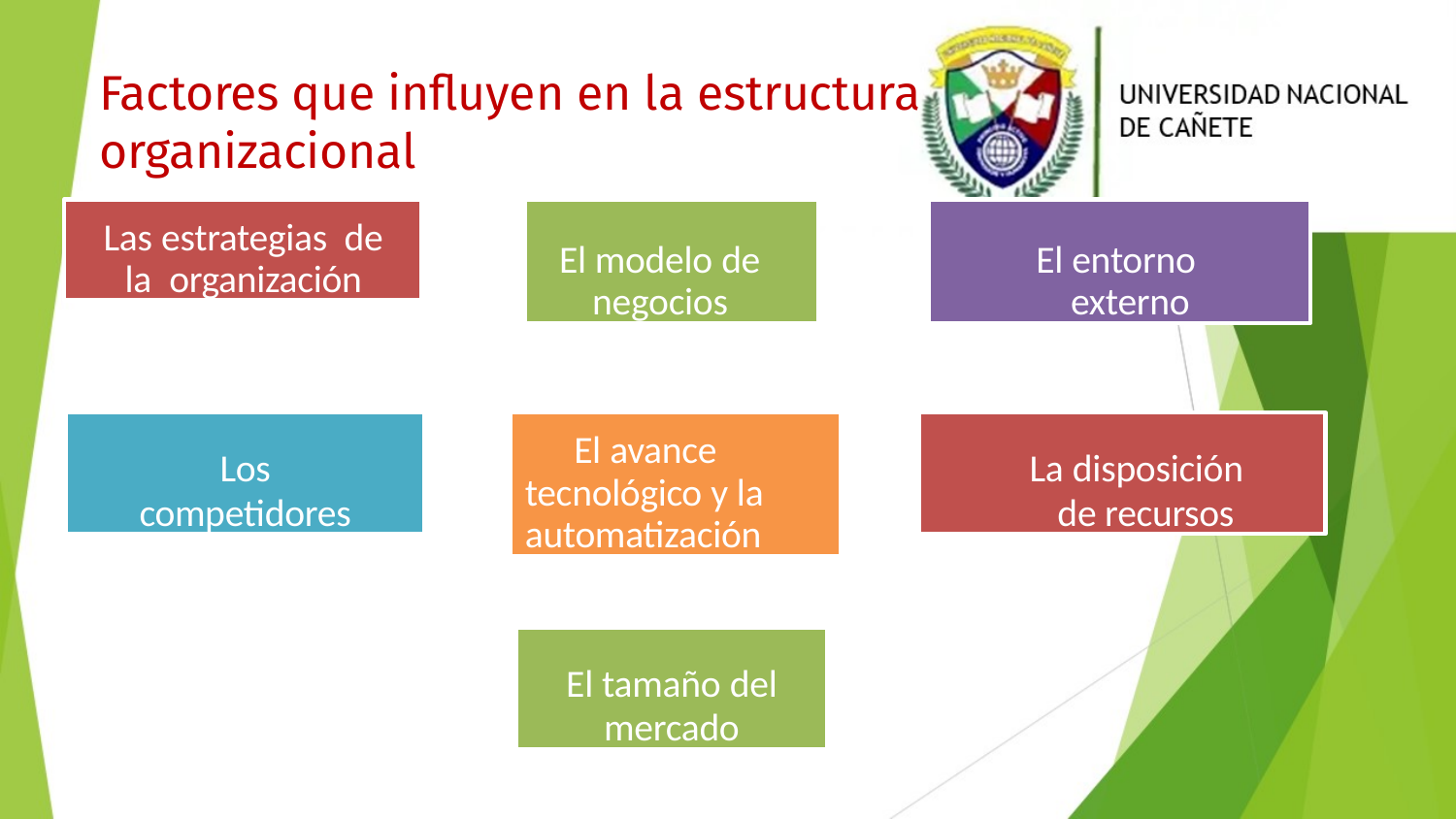

# Factores que influyen en la estructura organizacional
Las estrategias  de la  organización

El modelo de  negocios

El entorno  externo
La disposición
de recursos
Los
competidores
El avance  tecnológico y la  automatización
El tamaño del
mercado